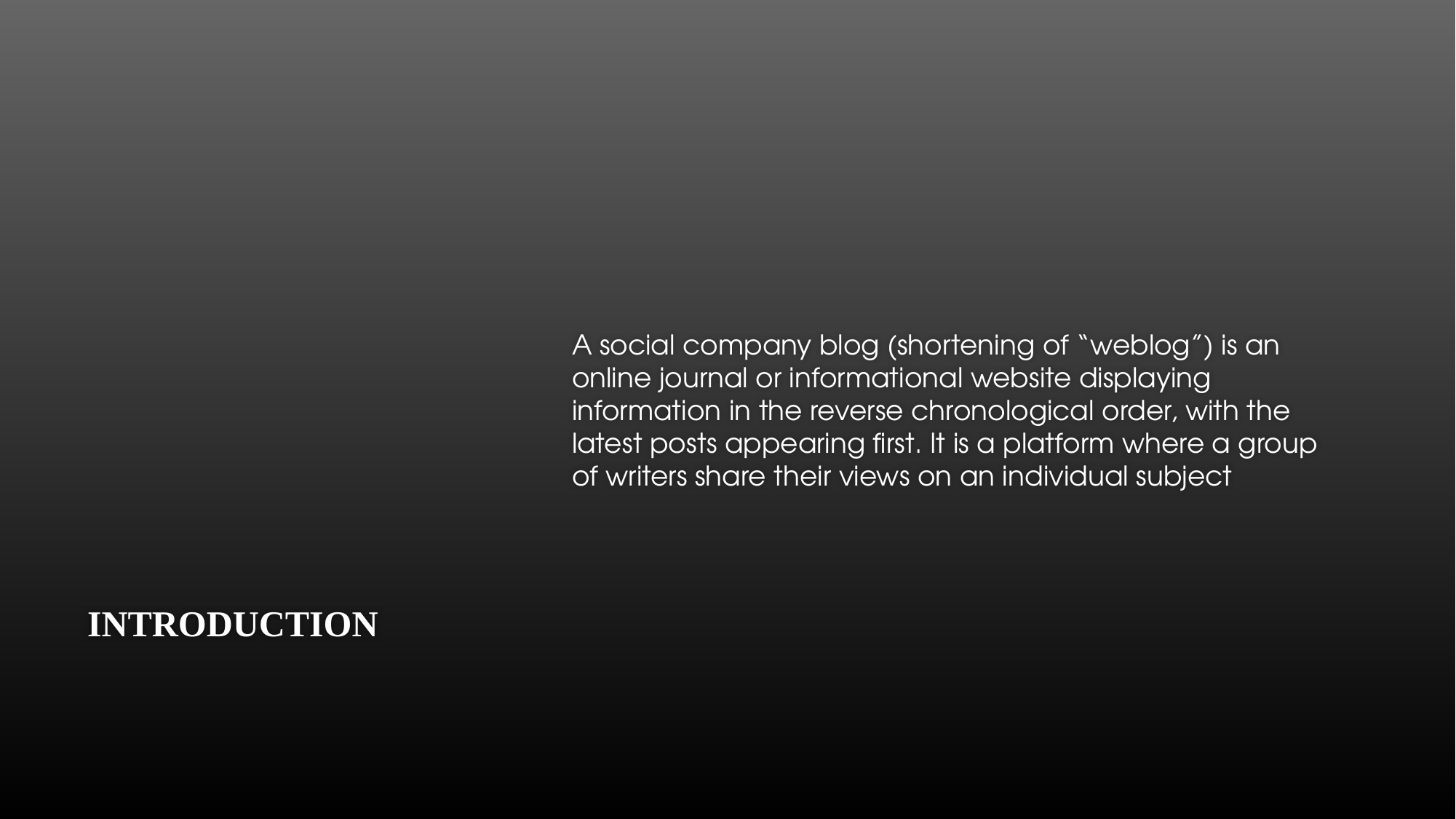

A social company blog (shortening of “weblog”) is an online journal or informational website displaying information in the reverse chronological order, with the latest posts appearing first. It is a platform where a group of writers share their views on an individual subject
# INTRODUCTION